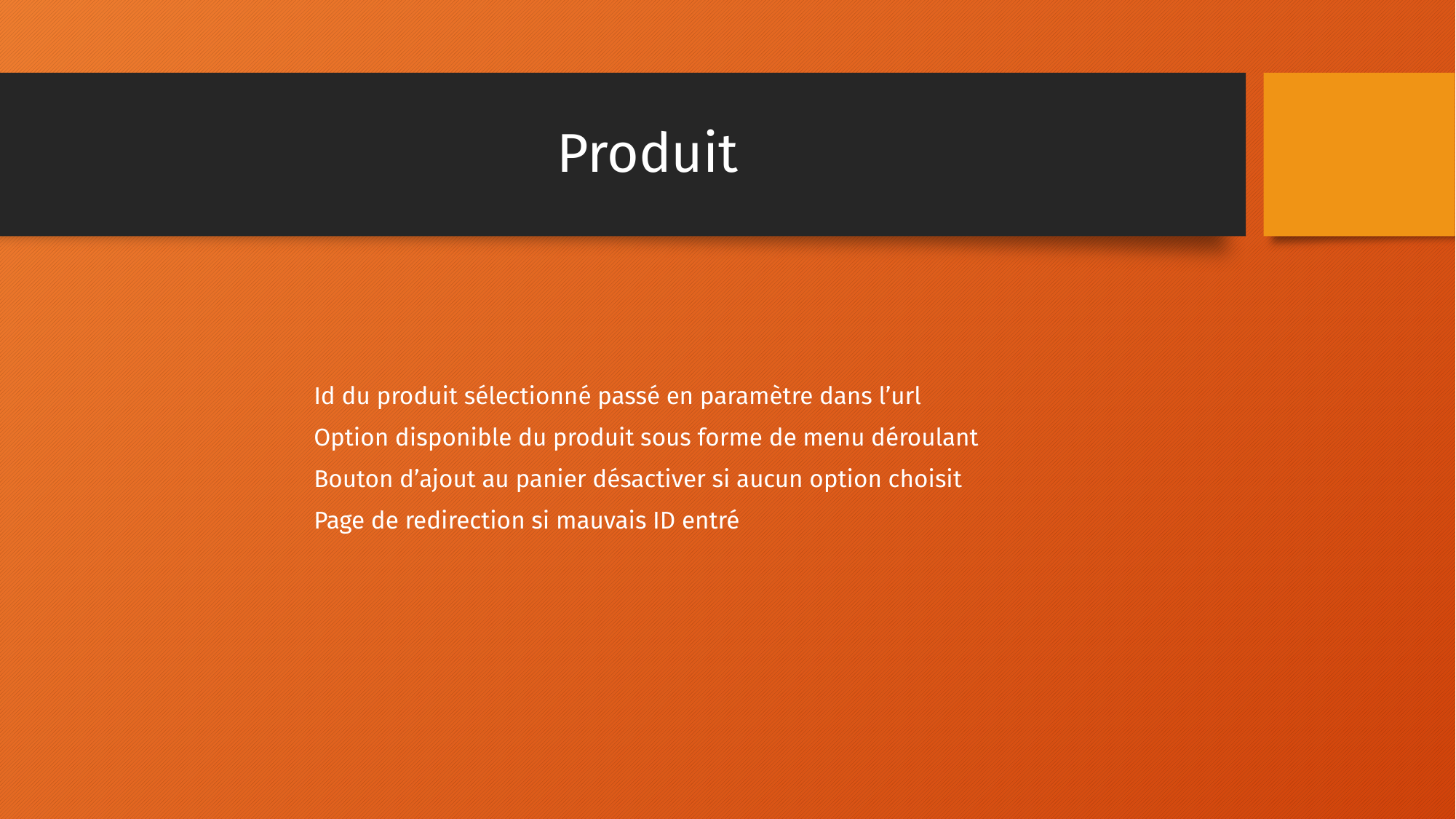

# Produit
Id du produit sélectionné passé en paramètre dans l’url
Option disponible du produit sous forme de menu déroulant
Bouton d’ajout au panier désactiver si aucun option choisit
Page de redirection si mauvais ID entré